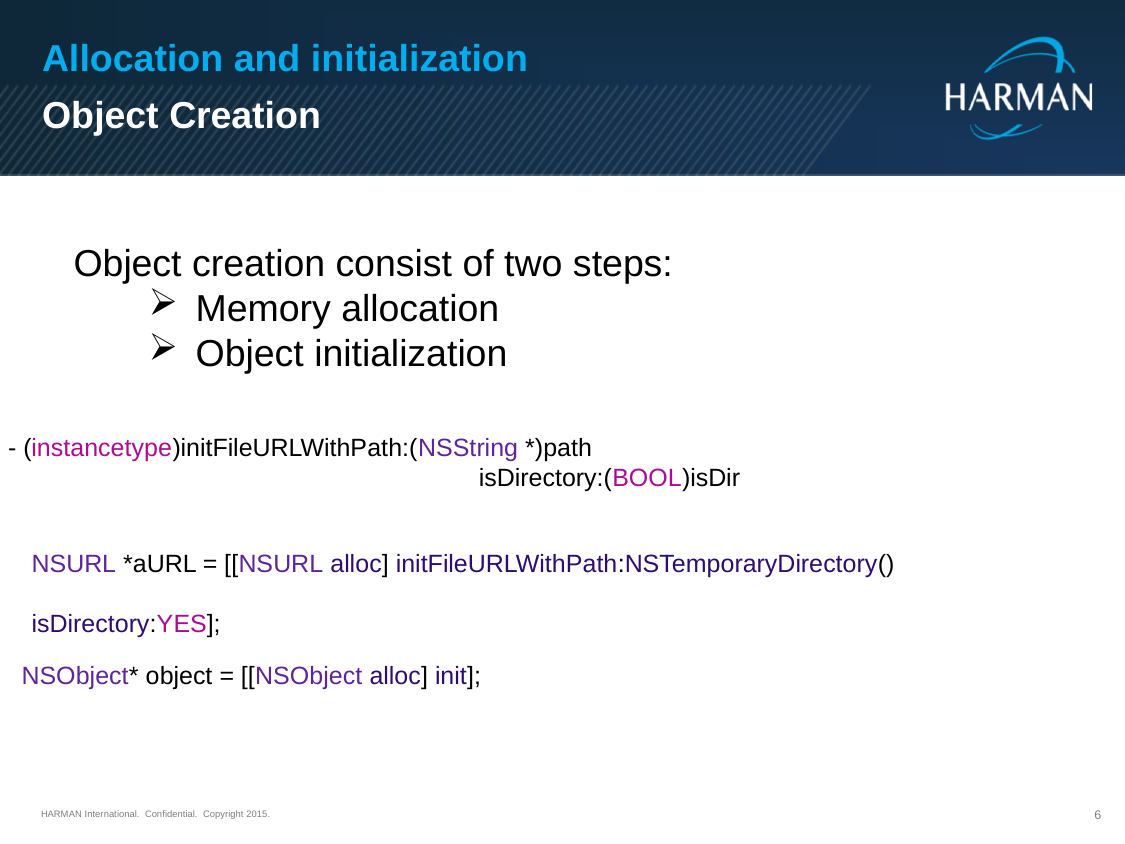

Allocation and initialization
Object Creation
Object creation consist of two steps:
Memory allocation
Object initialization
 - (instancetype)initFileURLWithPath:(NSString *)path 							    isDirectory:(BOOL)isDir
NSURL *aURL = [[NSURL alloc] initFileURLWithPath:NSTemporaryDirectory()
							  isDirectory:YES];
 NSObject* object = [[NSObject alloc] init];